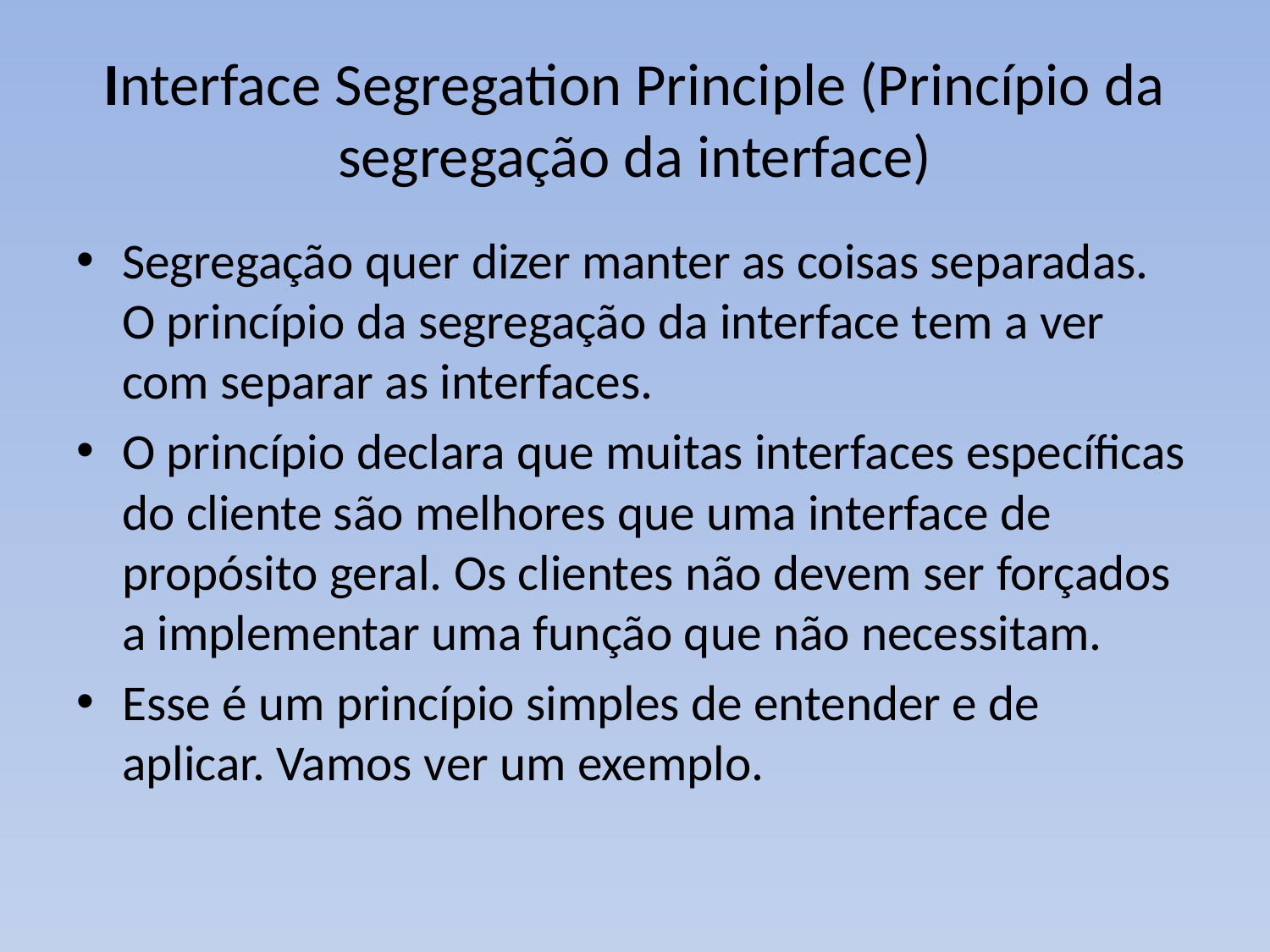

# Interface Segregation Principle (Princípio da segregação da interface)
Segregação quer dizer manter as coisas separadas. O princípio da segregação da interface tem a ver com separar as interfaces.
O princípio declara que muitas interfaces específicas do cliente são melhores que uma interface de propósito geral. Os clientes não devem ser forçados a implementar uma função que não necessitam.
Esse é um princípio simples de entender e de aplicar. Vamos ver um exemplo.